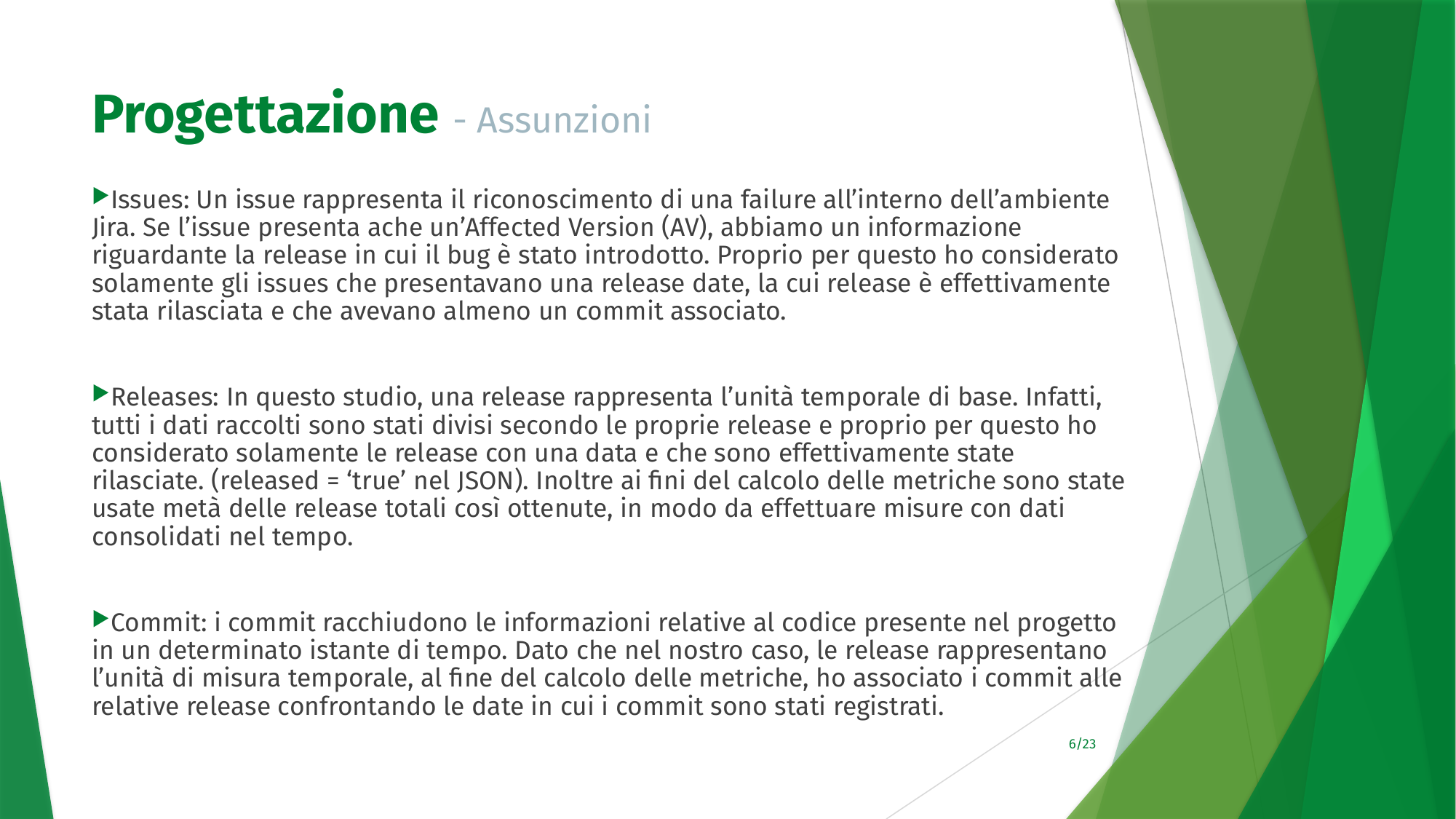

Progettazione - Assunzioni
Issues: Un issue rappresenta il riconoscimento di una failure all’interno dell’ambiente Jira. Se l’issue presenta ache un’Affected Version (AV), abbiamo un informazione riguardante la release in cui il bug è stato introdotto. Proprio per questo ho considerato solamente gli issues che presentavano una release date, la cui release è effettivamente stata rilasciata e che avevano almeno un commit associato.

Releases: In questo studio, una release rappresenta l’unità temporale di base. Infatti, tutti i dati raccolti sono stati divisi secondo le proprie release e proprio per questo ho considerato solamente le release con una data e che sono effettivamente state rilasciate. (released = ‘true’ nel JSON). Inoltre ai fini del calcolo delle metriche sono state usate metà delle release totali così ottenute, in modo da effettuare misure con dati consolidati nel tempo.

Commit: i commit racchiudono le informazioni relative al codice presente nel progetto in un determinato istante di tempo. Dato che nel nostro caso, le release rappresentano l’unità di misura temporale, al fine del calcolo delle metriche, ho associato i commit alle relative release confrontando le date in cui i commit sono stati registrati.
6/23